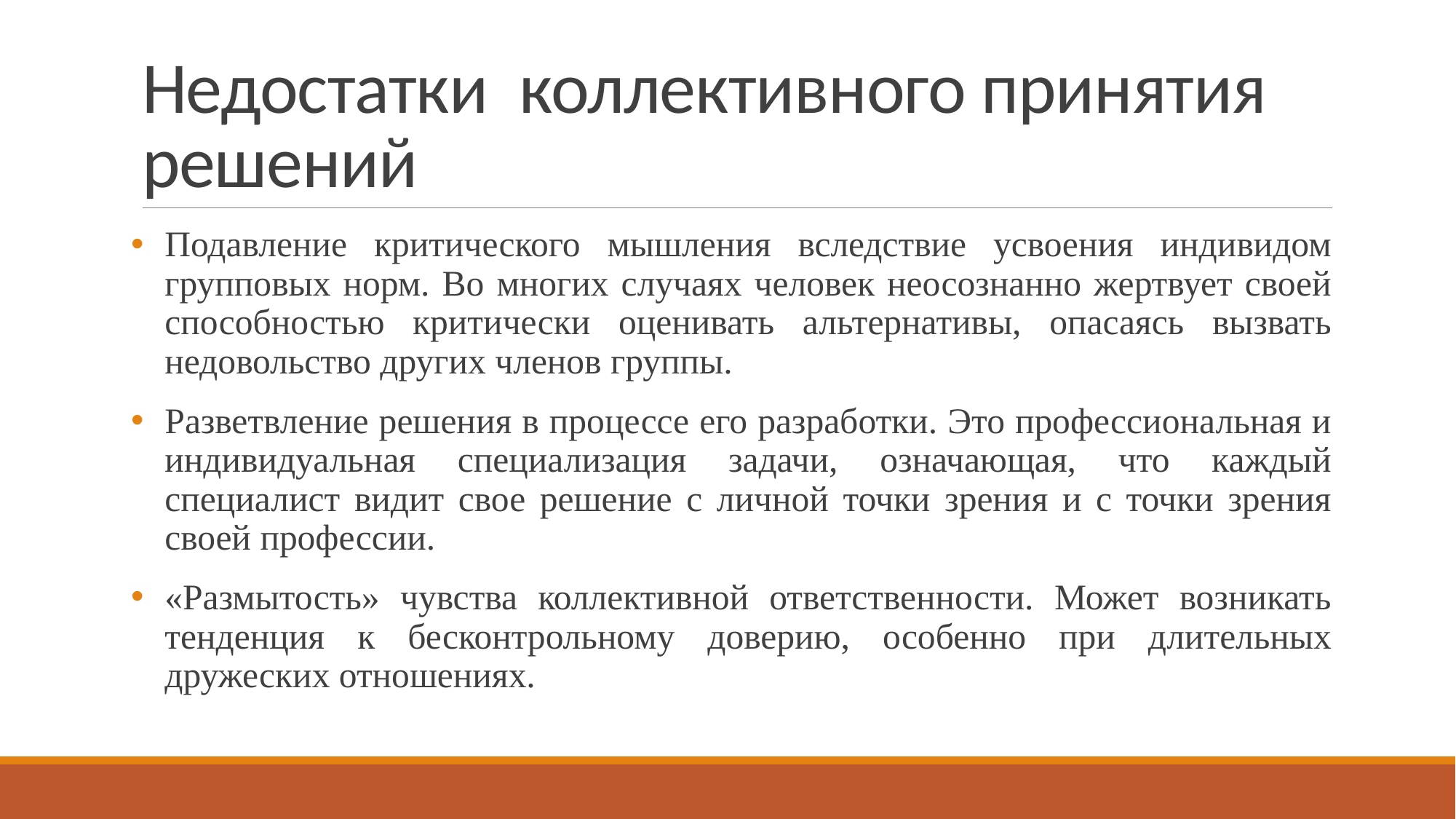

# Недостатки  коллективного принятия решений
Подавление критического мышления вследствие усвоения индивидом групповых норм. Во многих случаях человек неосознанно жертвует своей способностью критически оценивать альтернативы, опасаясь вызвать недовольство других членов группы.
Разветвление решения в процессе его разработки. Это профессиональная и индивидуальная специализация задачи, означающая, что каждый специалист видит свое решение с личной точки зрения и с точки зрения своей профессии.
«Размытость» чувства коллективной ответственности. Может возникать тенденция к бесконтрольному доверию, особенно при длительных дружеских отношениях.